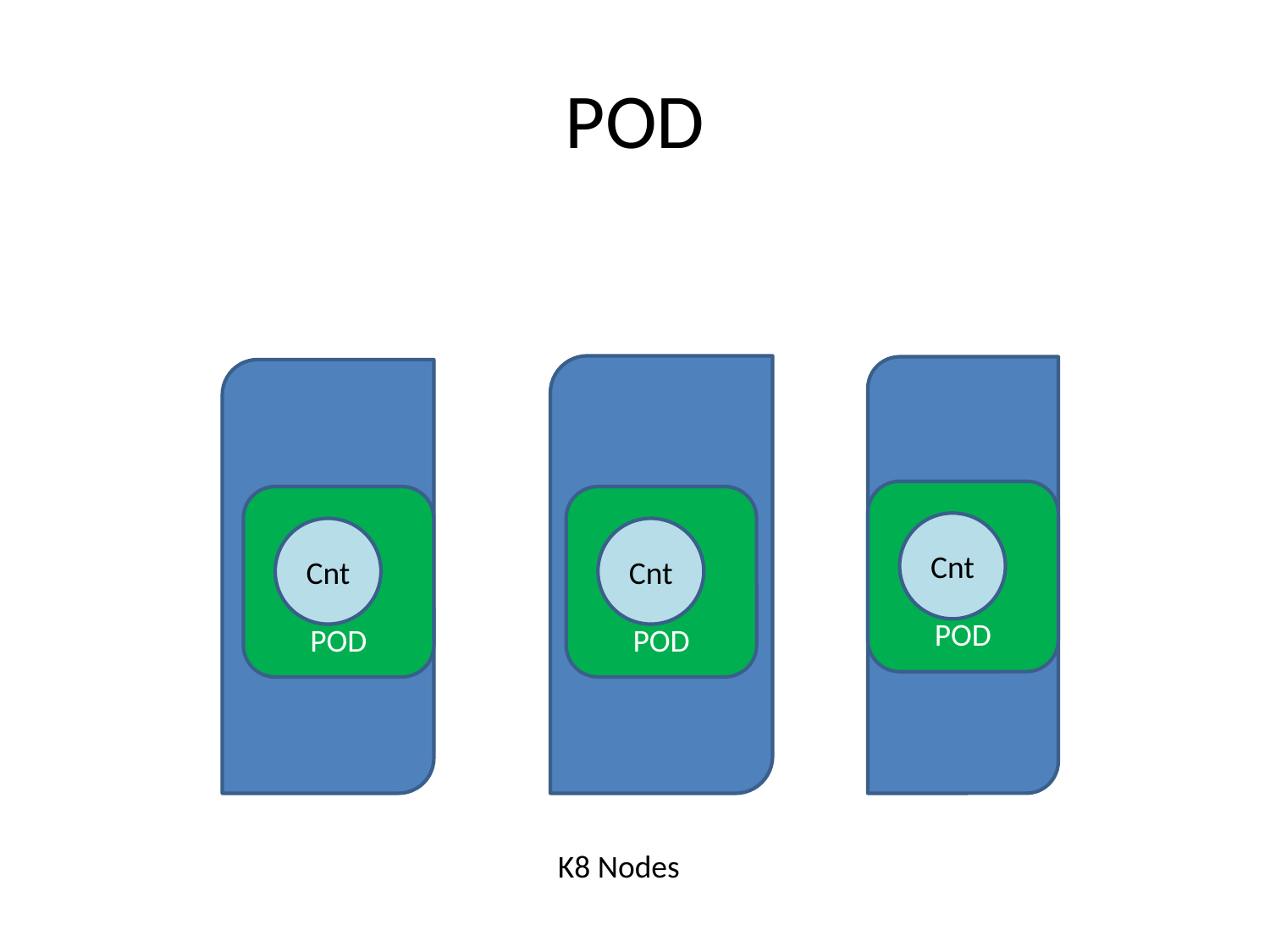

# POD

POD

POD

POD
Cnt
Cnt
Cnt
K8 Nodes